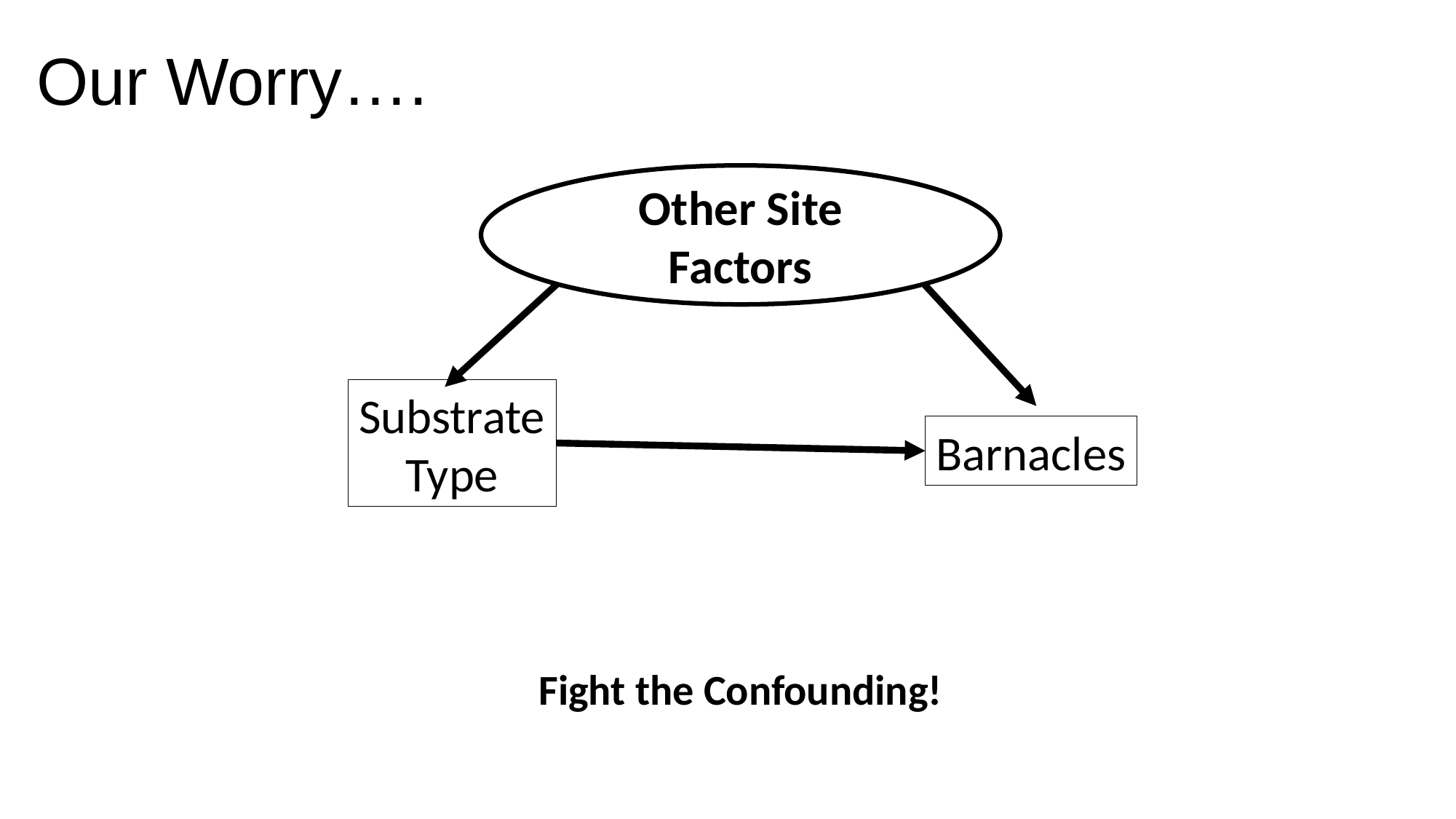

# Our Worry….
Other Site Factors
Substrate
Type
Barnacles
Fight the Confounding!